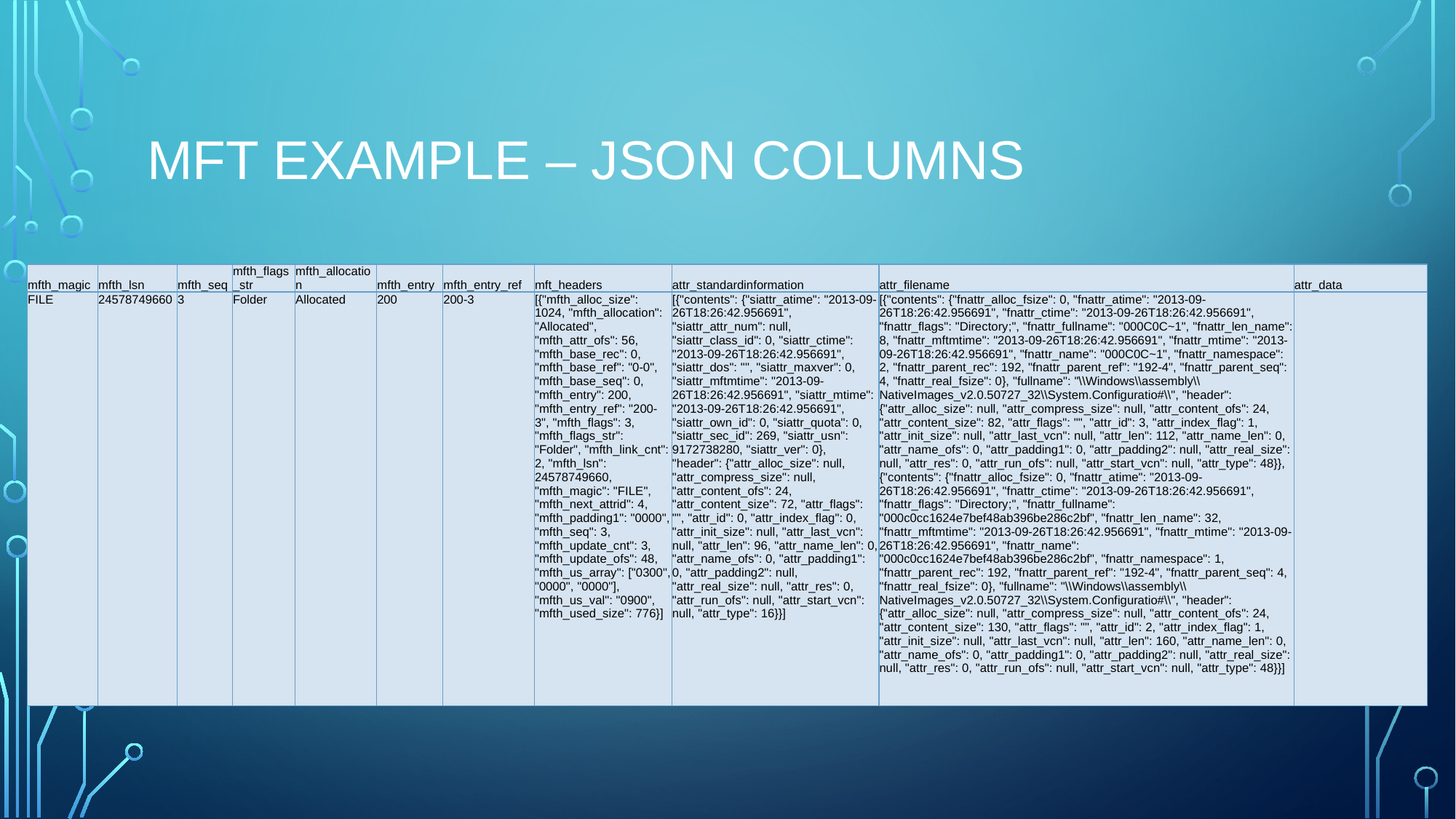

# MFT Example – JSON Columns
| mfth\_magic | mfth\_lsn | mfth\_seq | mfth\_flags\_str | mfth\_allocation | mfth\_entry | mfth\_entry\_ref | mft\_headers | attr\_standardinformation | attr\_filename | attr\_data |
| --- | --- | --- | --- | --- | --- | --- | --- | --- | --- | --- |
| FILE | 24578749660 | 3 | Folder | Allocated | 200 | 200-3 | [{"mfth\_alloc\_size": 1024, "mfth\_allocation": "Allocated", "mfth\_attr\_ofs": 56, "mfth\_base\_rec": 0, "mfth\_base\_ref": "0-0", "mfth\_base\_seq": 0, "mfth\_entry": 200, "mfth\_entry\_ref": "200-3", "mfth\_flags": 3, "mfth\_flags\_str": "Folder", "mfth\_link\_cnt": 2, "mfth\_lsn": 24578749660, "mfth\_magic": "FILE", "mfth\_next\_attrid": 4, "mfth\_padding1": "0000", "mfth\_seq": 3, "mfth\_update\_cnt": 3, "mfth\_update\_ofs": 48, "mfth\_us\_array": ["0300", "0000", "0000"], "mfth\_us\_val": "0900", "mfth\_used\_size": 776}] | [{"contents": {"siattr\_atime": "2013-09-26T18:26:42.956691", "siattr\_attr\_num": null, "siattr\_class\_id": 0, "siattr\_ctime": "2013-09-26T18:26:42.956691", "siattr\_dos": "", "siattr\_maxver": 0, "siattr\_mftmtime": "2013-09-26T18:26:42.956691", "siattr\_mtime": "2013-09-26T18:26:42.956691", "siattr\_own\_id": 0, "siattr\_quota": 0, "siattr\_sec\_id": 269, "siattr\_usn": 9172738280, "siattr\_ver": 0}, "header": {"attr\_alloc\_size": null, "attr\_compress\_size": null, "attr\_content\_ofs": 24, "attr\_content\_size": 72, "attr\_flags": "", "attr\_id": 0, "attr\_index\_flag": 0, "attr\_init\_size": null, "attr\_last\_vcn": null, "attr\_len": 96, "attr\_name\_len": 0, "attr\_name\_ofs": 0, "attr\_padding1": 0, "attr\_padding2": null, "attr\_real\_size": null, "attr\_res": 0, "attr\_run\_ofs": null, "attr\_start\_vcn": null, "attr\_type": 16}}] | [{"contents": {"fnattr\_alloc\_fsize": 0, "fnattr\_atime": "2013-09-26T18:26:42.956691", "fnattr\_ctime": "2013-09-26T18:26:42.956691", "fnattr\_flags": "Directory;", "fnattr\_fullname": "000C0C~1", "fnattr\_len\_name": 8, "fnattr\_mftmtime": "2013-09-26T18:26:42.956691", "fnattr\_mtime": "2013-09-26T18:26:42.956691", "fnattr\_name": "000C0C~1", "fnattr\_namespace": 2, "fnattr\_parent\_rec": 192, "fnattr\_parent\_ref": "192-4", "fnattr\_parent\_seq": 4, "fnattr\_real\_fsize": 0}, "fullname": "\\Windows\\assembly\\NativeImages\_v2.0.50727\_32\\System.Configuratio#\\", "header": {"attr\_alloc\_size": null, "attr\_compress\_size": null, "attr\_content\_ofs": 24, "attr\_content\_size": 82, "attr\_flags": "", "attr\_id": 3, "attr\_index\_flag": 1, "attr\_init\_size": null, "attr\_last\_vcn": null, "attr\_len": 112, "attr\_name\_len": 0, "attr\_name\_ofs": 0, "attr\_padding1": 0, "attr\_padding2": null, "attr\_real\_size": null, "attr\_res": 0, "attr\_run\_ofs": null, "attr\_start\_vcn": null, "attr\_type": 48}}, {"contents": {"fnattr\_alloc\_fsize": 0, "fnattr\_atime": "2013-09-26T18:26:42.956691", "fnattr\_ctime": "2013-09-26T18:26:42.956691", "fnattr\_flags": "Directory;", "fnattr\_fullname": "000c0cc1624e7bef48ab396be286c2bf", "fnattr\_len\_name": 32, "fnattr\_mftmtime": "2013-09-26T18:26:42.956691", "fnattr\_mtime": "2013-09-26T18:26:42.956691", "fnattr\_name": "000c0cc1624e7bef48ab396be286c2bf", "fnattr\_namespace": 1, "fnattr\_parent\_rec": 192, "fnattr\_parent\_ref": "192-4", "fnattr\_parent\_seq": 4, "fnattr\_real\_fsize": 0}, "fullname": "\\Windows\\assembly\\NativeImages\_v2.0.50727\_32\\System.Configuratio#\\", "header": {"attr\_alloc\_size": null, "attr\_compress\_size": null, "attr\_content\_ofs": 24, "attr\_content\_size": 130, "attr\_flags": "", "attr\_id": 2, "attr\_index\_flag": 1, "attr\_init\_size": null, "attr\_last\_vcn": null, "attr\_len": 160, "attr\_name\_len": 0, "attr\_name\_ofs": 0, "attr\_padding1": 0, "attr\_padding2": null, "attr\_real\_size": null, "attr\_res": 0, "attr\_run\_ofs": null, "attr\_start\_vcn": null, "attr\_type": 48}}] |  |